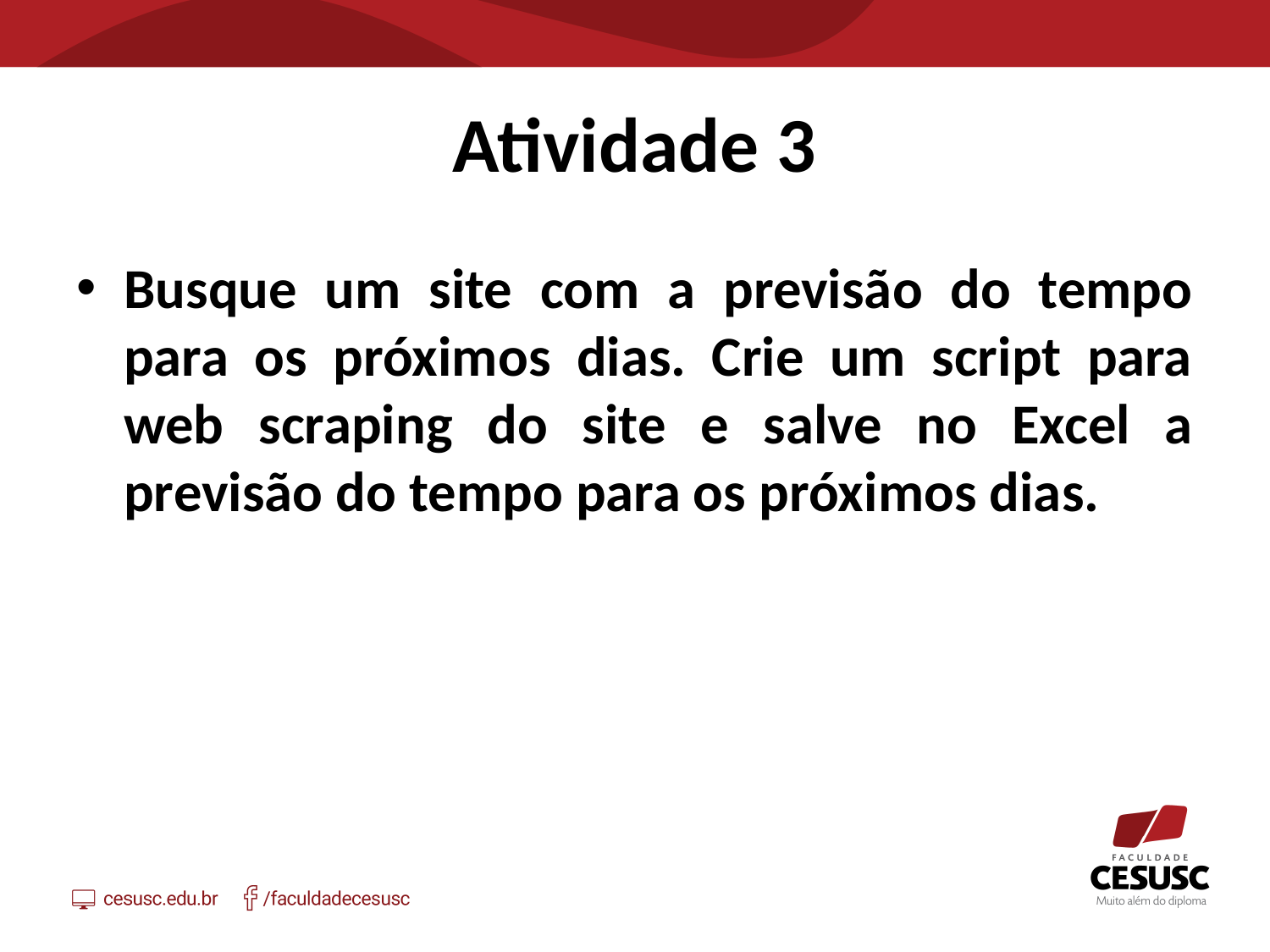

# Atividade 3
Busque um site com a previsão do tempo para os próximos dias. Crie um script para web scraping do site e salve no Excel a previsão do tempo para os próximos dias.